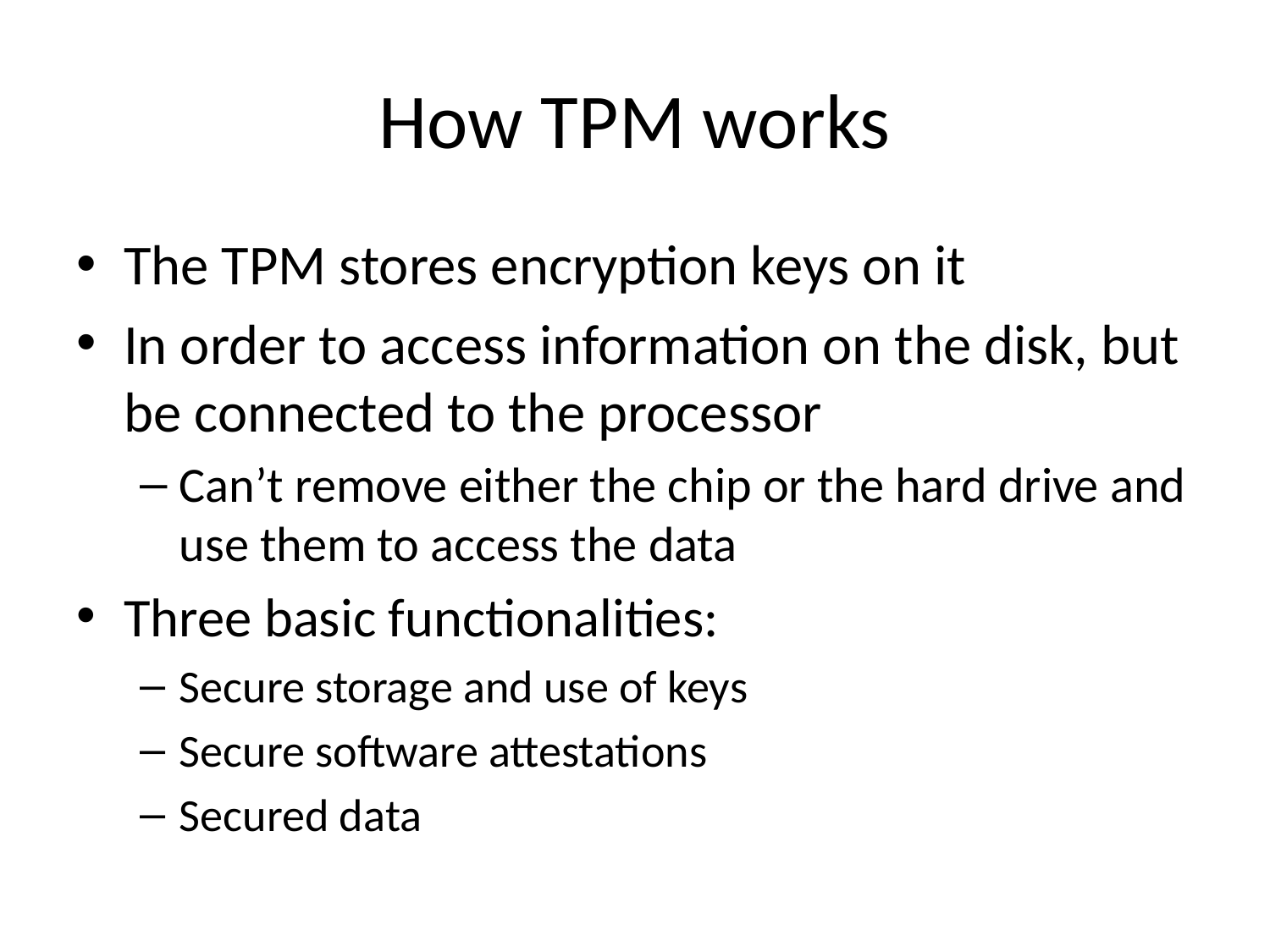

# How TPM works
The TPM stores encryption keys on it
In order to access information on the disk, but be connected to the processor
Can’t remove either the chip or the hard drive and use them to access the data
Three basic functionalities:
Secure storage and use of keys
Secure software attestations
Secured data